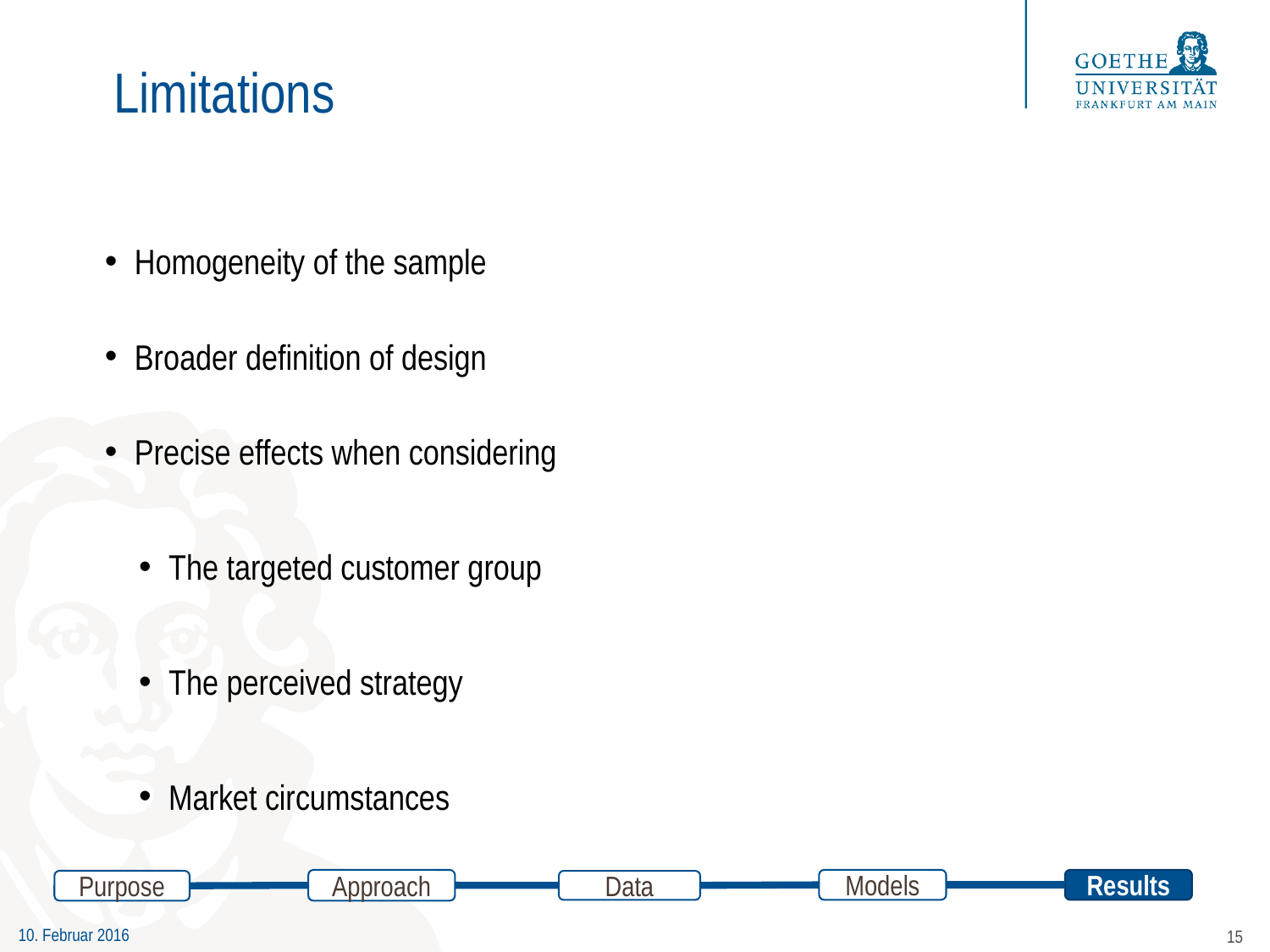

# Limitations
Homogeneity of the sample

Broader definition of design

Precise effects when considering

The targeted customer group

The perceived strategy

Market circumstances

Approach
Results
Models
Data
Purpose
15